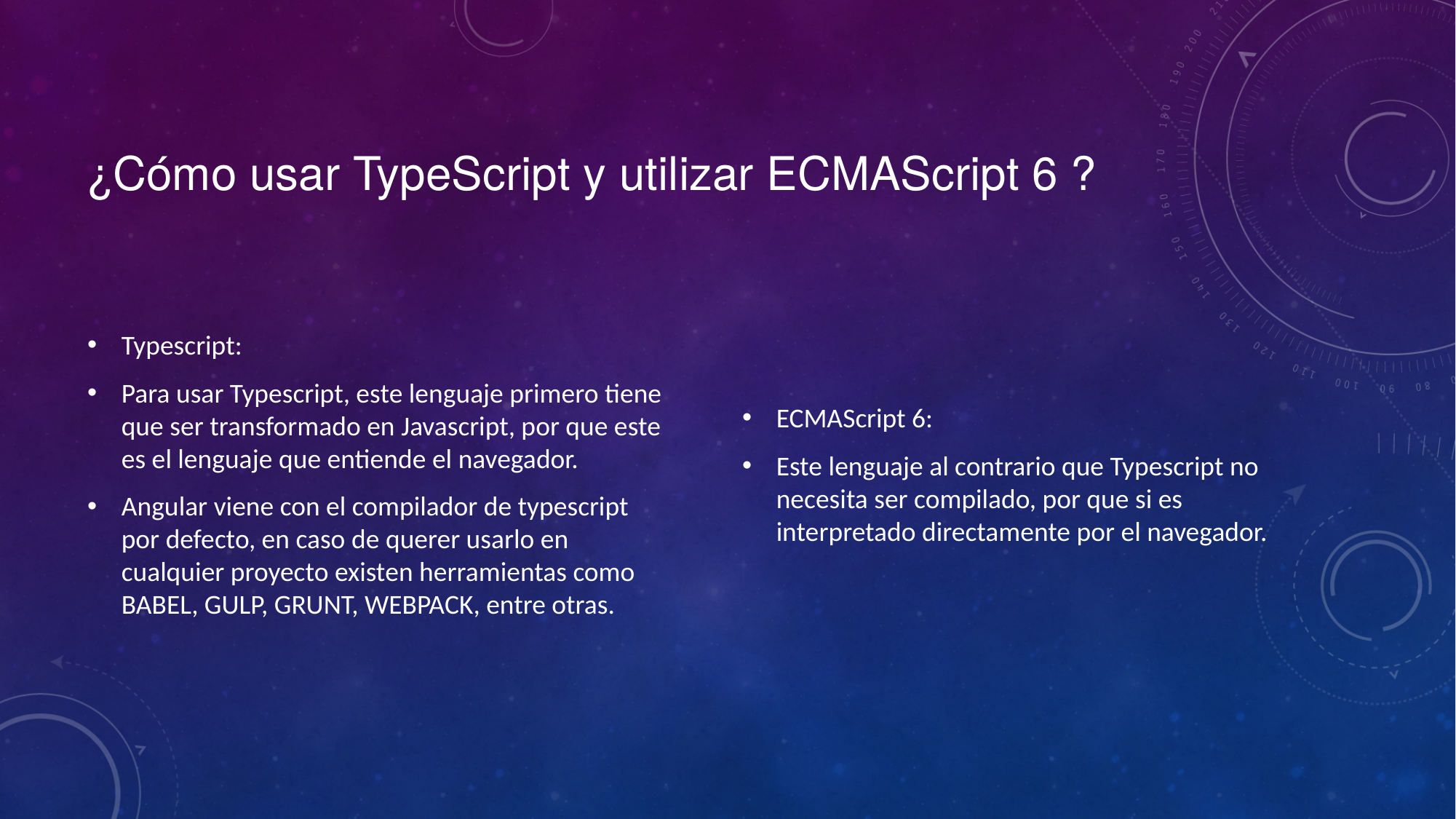

# ¿Cómo usar TypeScript y utilizar ECMAScript 6 ?
Typescript:
Para usar Typescript, este lenguaje primero tiene que ser transformado en Javascript, por que este es el lenguaje que entiende el navegador.
Angular viene con el compilador de typescript por defecto, en caso de querer usarlo en cualquier proyecto existen herramientas como BABEL, GULP, GRUNT, WEBPACK, entre otras.
ECMAScript 6:
Este lenguaje al contrario que Typescript no necesita ser compilado, por que si es interpretado directamente por el navegador.